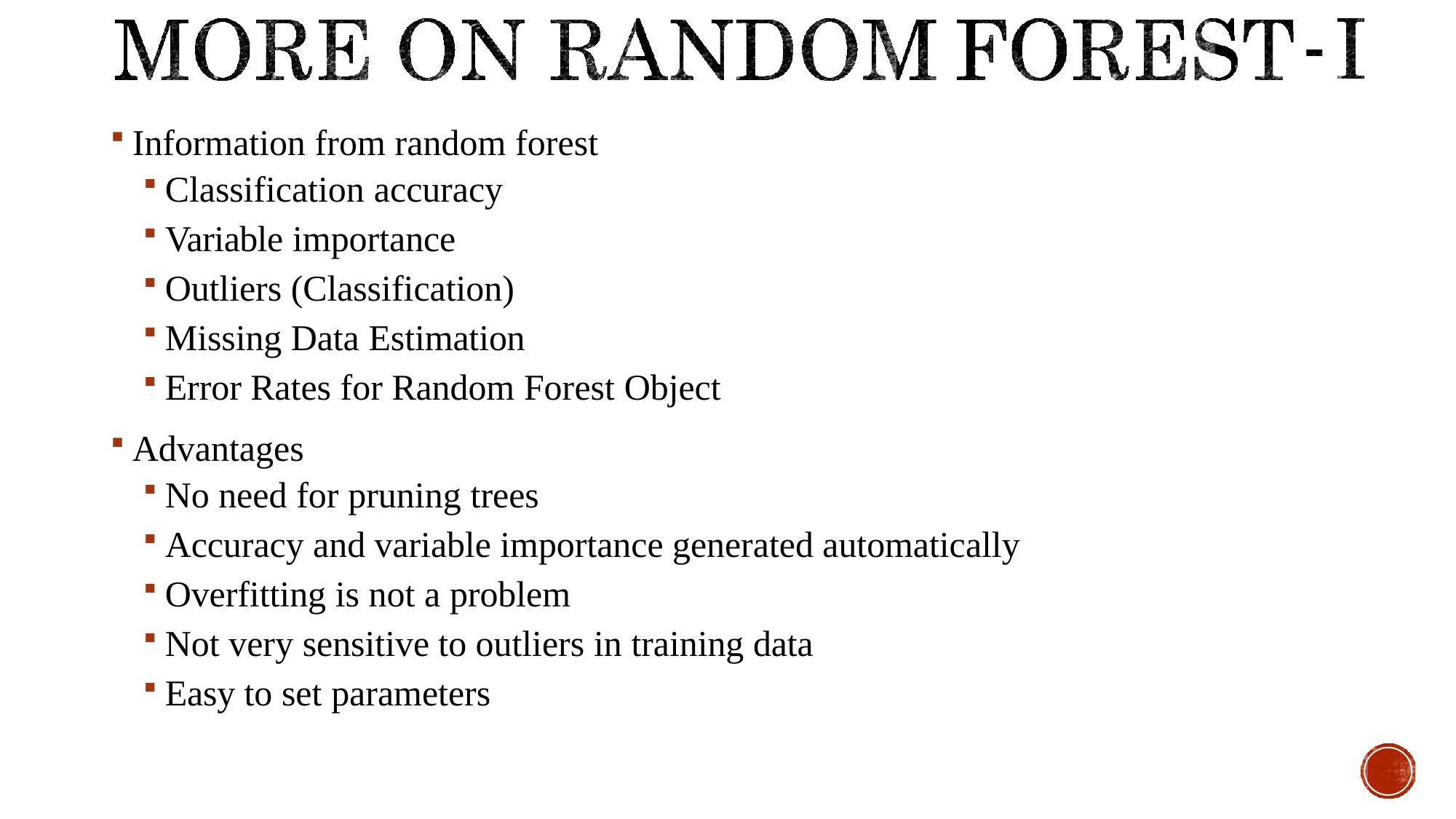

Information from random forest
Classification accuracy
Variable importance
Outliers (Classification)
Missing Data Estimation
Error Rates for Random Forest Object
Advantages
No need for pruning trees
Accuracy and variable importance generated automatically
Overfitting is not a problem
Not very sensitive to outliers in training data
Easy to set parameters